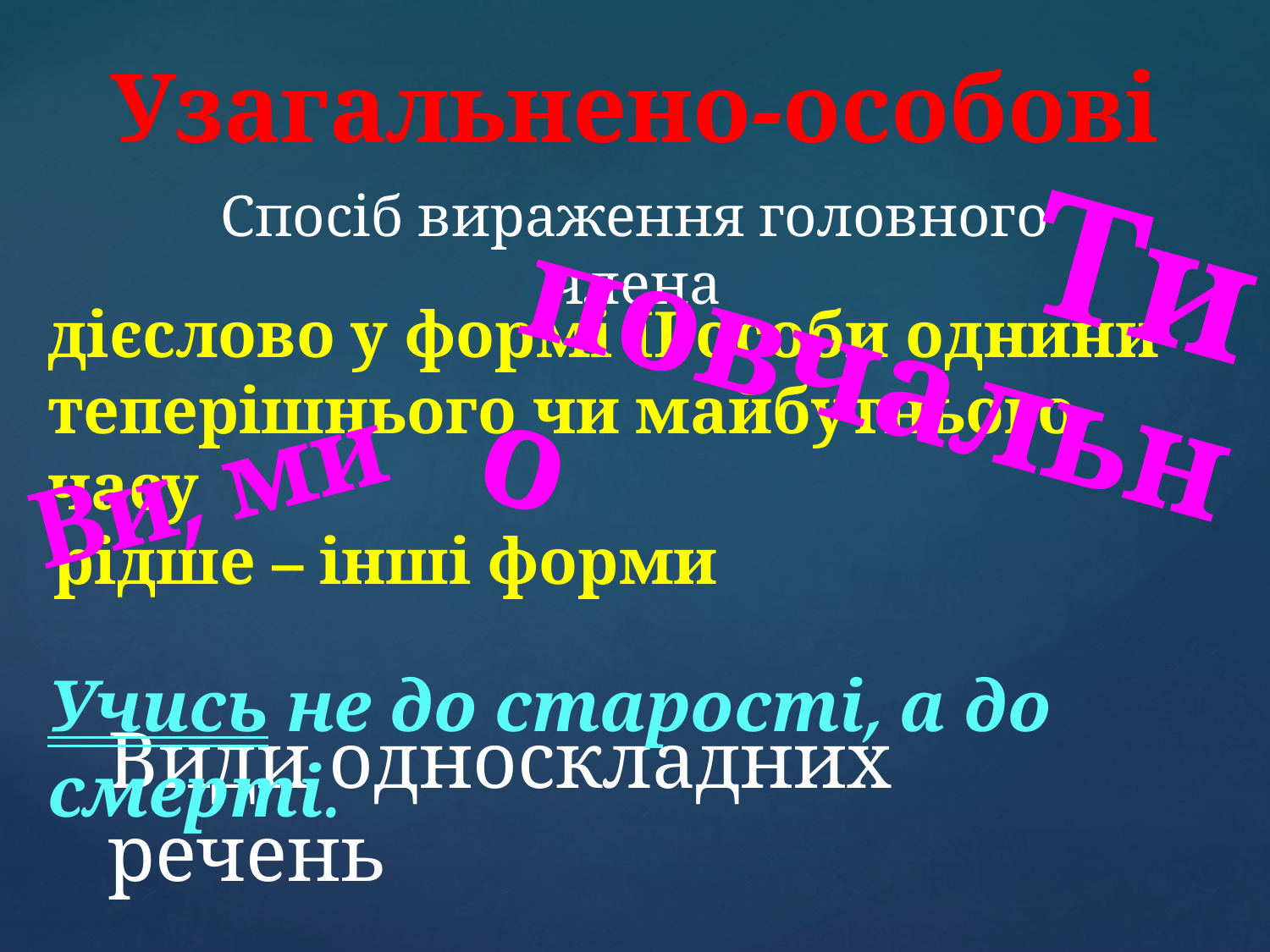

Узагальнено-особові
Ти
Спосіб вираження головного члена
дієслово у формі ІІ особи однини теперішнього чи майбутнього часу
повчально
Ви, ми
рідше – інші форми

Учись не до старості, а до смерті.
# Види односкладних речень